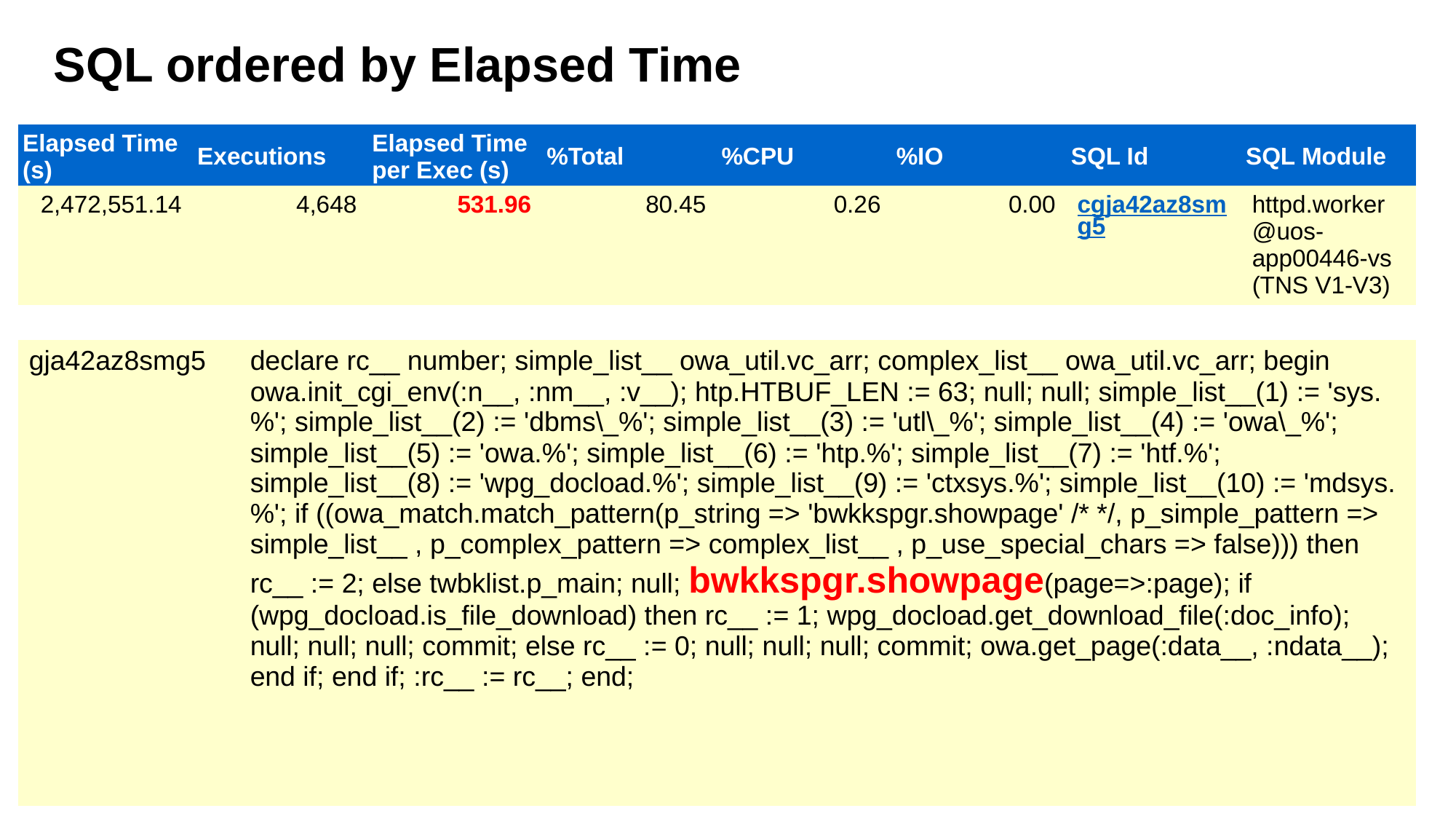

SQL ordered by Elapsed Time
| Elapsed Time (s) | Executions | Elapsed Time per Exec (s) | %Total | %CPU | %IO | SQL Id | SQL Module |
| --- | --- | --- | --- | --- | --- | --- | --- |
| 2,472,551.14 | 4,648 | 531.96 | 80.45 | 0.26 | 0.00 | cgja42az8smg5 | httpd.worker@uos-app00446-vs (TNS V1-V3) |
| gja42az8smg5 | declare rc\_\_ number; simple\_list\_\_ owa\_util.vc\_arr; complex\_list\_\_ owa\_util.vc\_arr; begin owa.init\_cgi\_env(:n\_\_, :nm\_\_, :v\_\_); htp.HTBUF\_LEN := 63; null; null; simple\_list\_\_(1) := 'sys.%'; simple\_list\_\_(2) := 'dbms\\_%'; simple\_list\_\_(3) := 'utl\\_%'; simple\_list\_\_(4) := 'owa\\_%'; simple\_list\_\_(5) := 'owa.%'; simple\_list\_\_(6) := 'htp.%'; simple\_list\_\_(7) := 'htf.%'; simple\_list\_\_(8) := 'wpg\_docload.%'; simple\_list\_\_(9) := 'ctxsys.%'; simple\_list\_\_(10) := 'mdsys.%'; if ((owa\_match.match\_pattern(p\_string => 'bwkkspgr.showpage' /\* \*/, p\_simple\_pattern => simple\_list\_\_ , p\_complex\_pattern => complex\_list\_\_ , p\_use\_special\_chars => false))) then rc\_\_ := 2; else twbklist.p\_main; null; bwkkspgr.showpage(page=>:page); if (wpg\_docload.is\_file\_download) then rc\_\_ := 1; wpg\_docload.get\_download\_file(:doc\_info); null; null; null; commit; else rc\_\_ := 0; null; null; null; commit; owa.get\_page(:data\_\_, :ndata\_\_); end if; end if; :rc\_\_ := rc\_\_; end; |
| --- | --- |